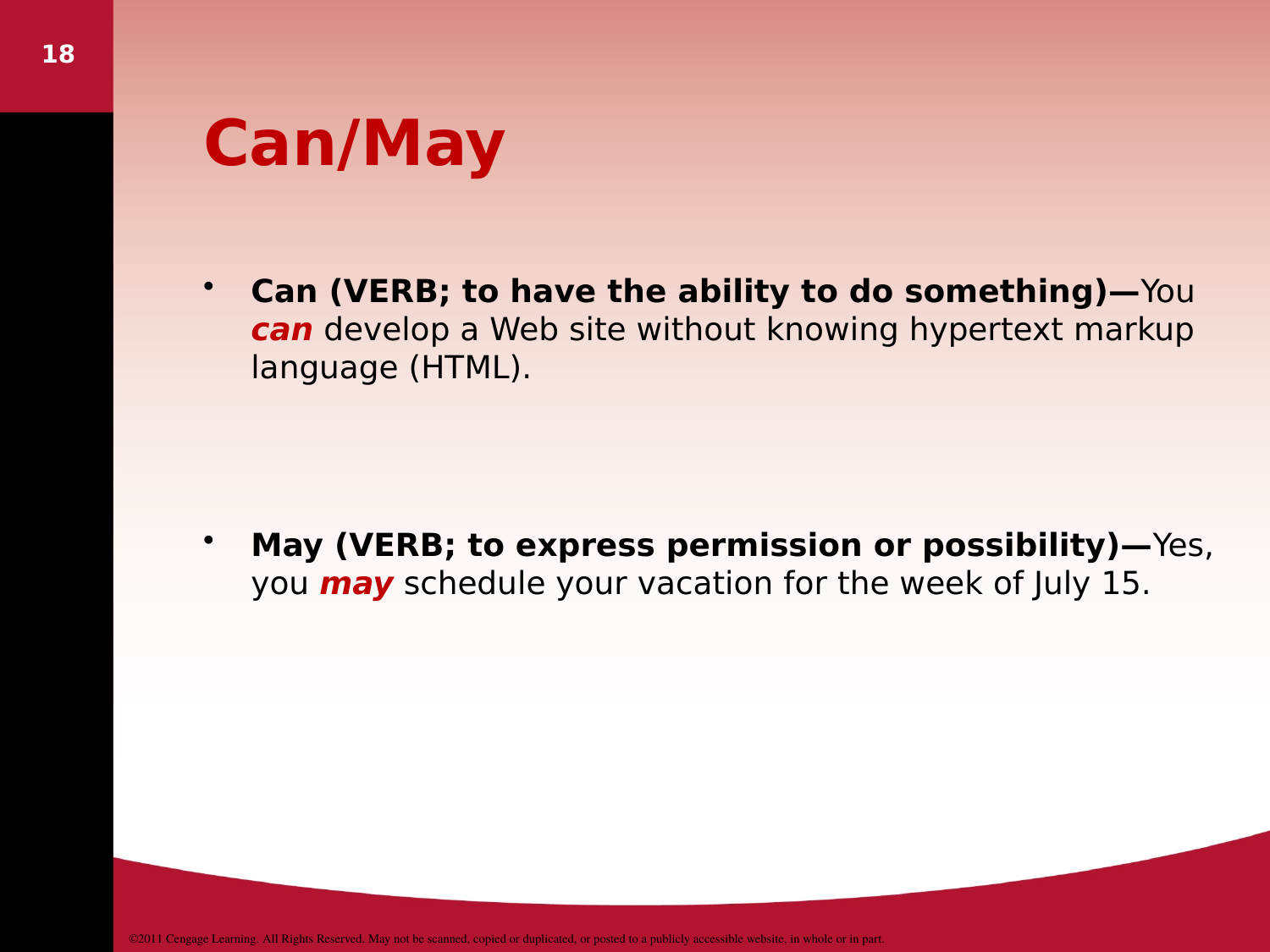

18
# Can/May
Can (VERB; to have the ability to do something)—You can develop a Web site without knowing hypertext markup language (HTML).

May (VERB; to express permission or possibility)—Yes, you may schedule your vacation for the week of July 15.